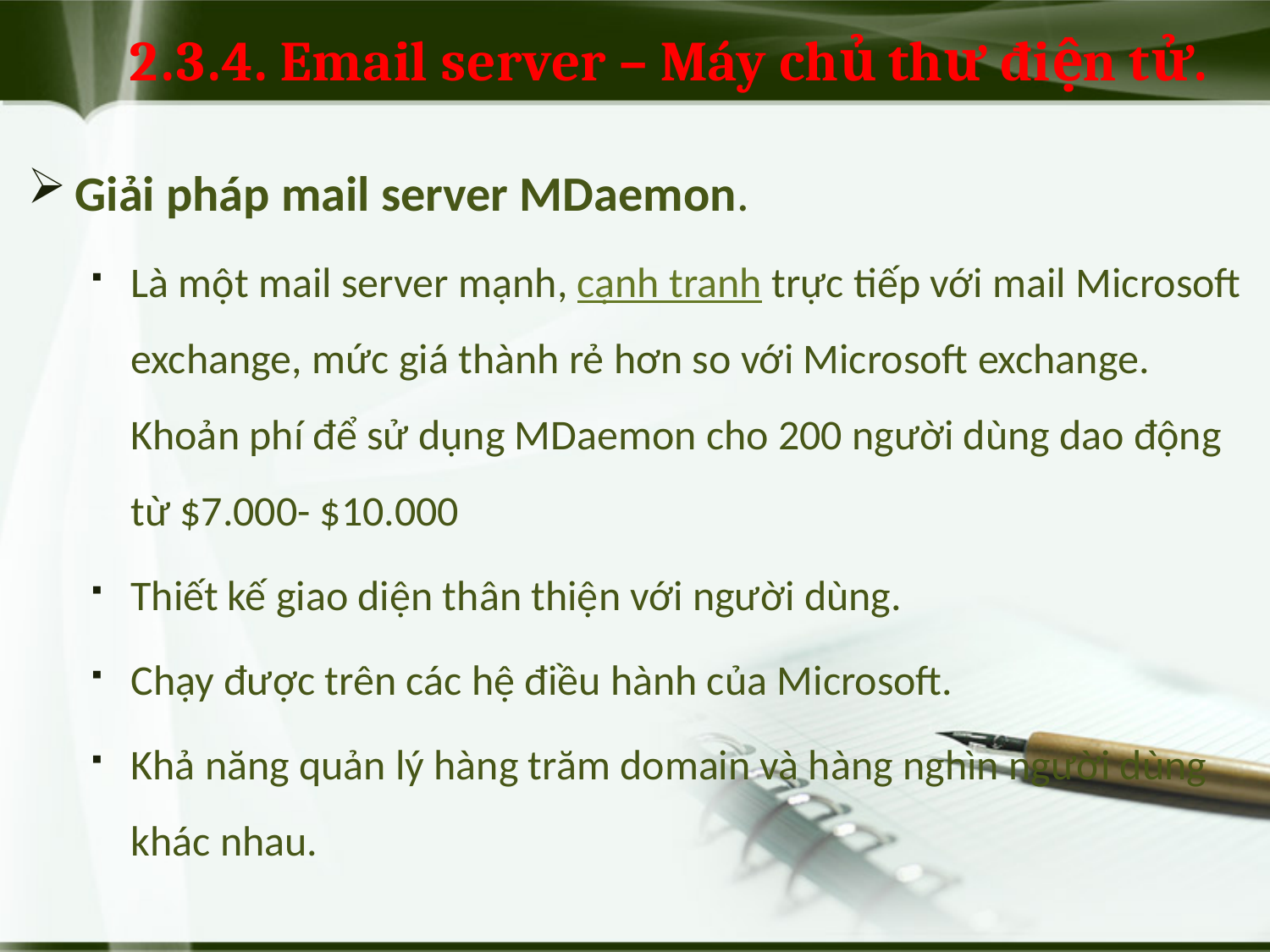

# 2.3.4. Email server – Máy chủ thư điện tử.
Giải pháp mail server MDaemon.
Là một mail server mạnh, cạnh tranh trực tiếp với mail Microsoft exchange, mức giá thành rẻ hơn so với Microsoft exchange. Khoản phí để sử dụng MDaemon cho 200 người dùng dao động từ $7.000- $10.000
Thiết kế giao diện thân thiện với người dùng.
Chạy được trên các hệ điều hành của Microsoft.
Khả năng quản lý hàng trăm domain và hàng nghìn người dùng khác nhau.